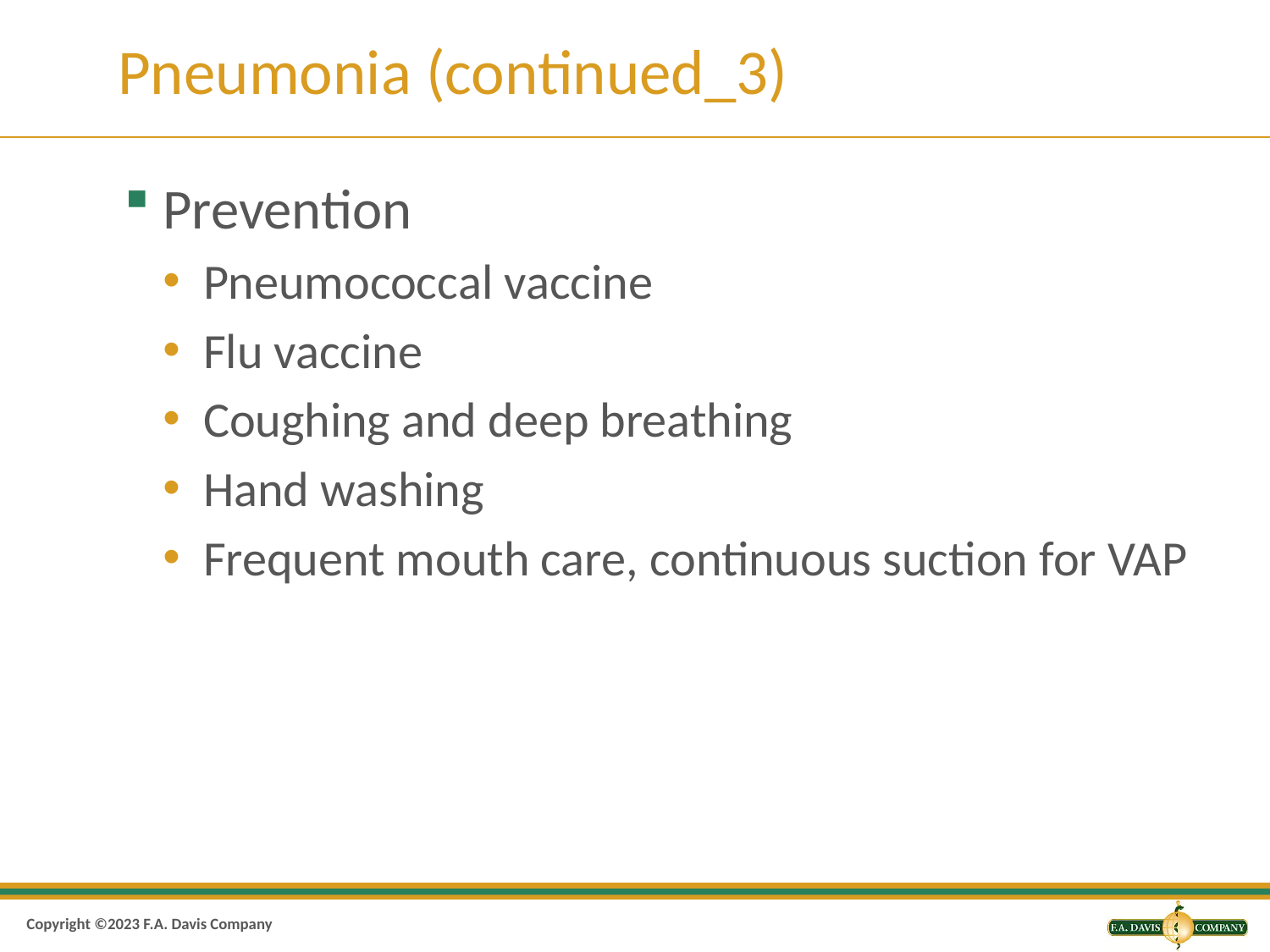

# Pneumonia (continued_3)
Prevention
Pneumococcal vaccine
Flu vaccine
Coughing and deep breathing
Hand washing
Frequent mouth care, continuous suction for VAP